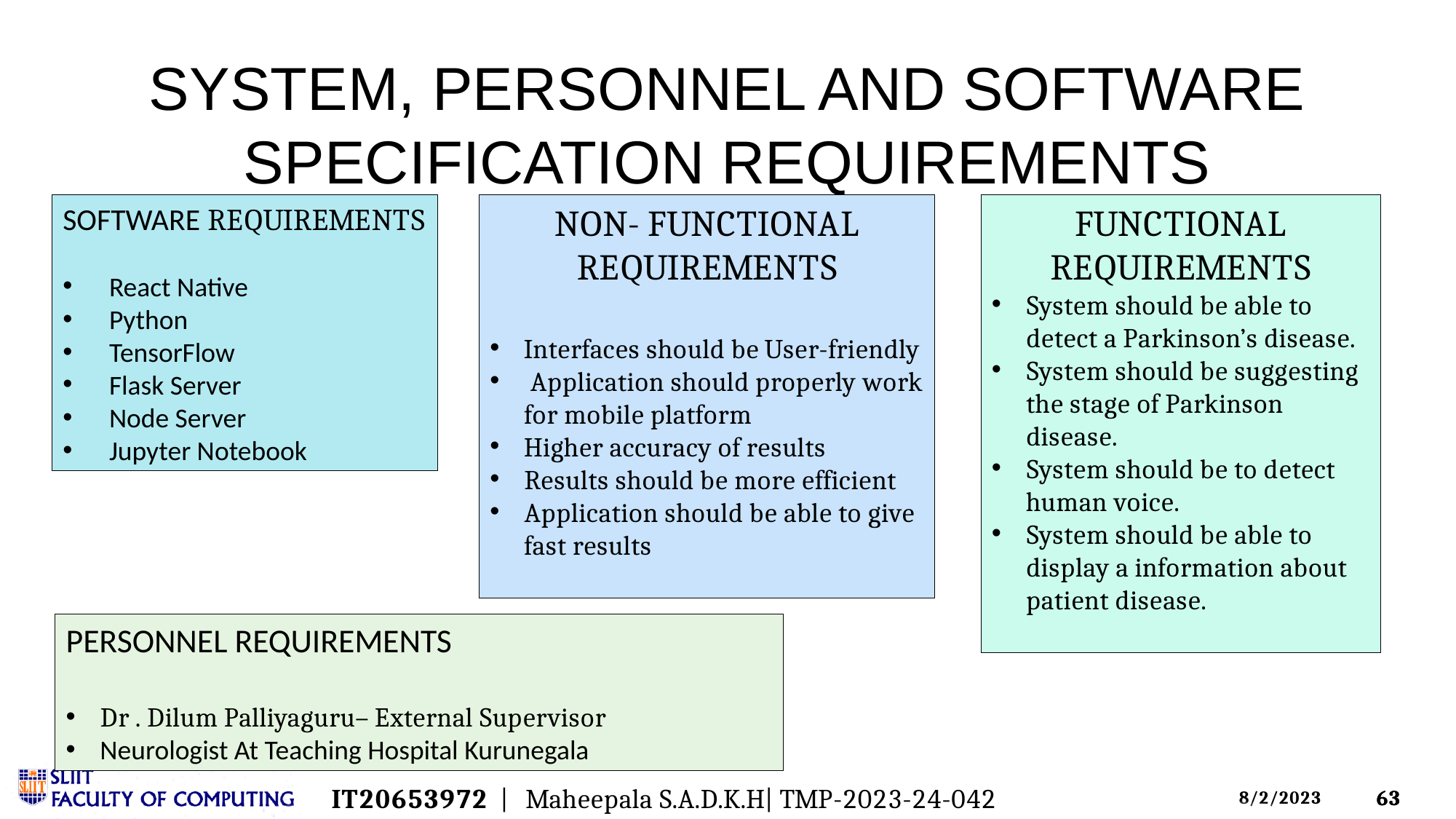

SYSTEM, PERSONNEL AND SOFTWARE SPECIFICATION REQUIREMENTS
SOFTWARE REQUIREMENTS

  React Native
  Python
  TensorFlow
  Flask Server
  Node Server
  Jupyter Notebook
NON- FUNCTIONAL REQUIREMENTS

Interfaces should be User-friendly
 Application should properly work for mobile platform
Higher accuracy of results
Results should be more efficient
Application should be able to give fast results

FUNCTIONAL REQUIREMENTS
System should be able to detect a Parkinson’s disease.
System should be suggesting the stage of Parkinson disease.
System should be to detect human voice.
System should be able to display a information about patient disease.

PERSONNEL REQUIREMENTS

Dr . Dilum Palliyaguru– External Supervisor
Neurologist At Teaching Hospital Kurunegala
IT20653972  |   Maheepala S.A.D.K.H| TMP-2023-24-042